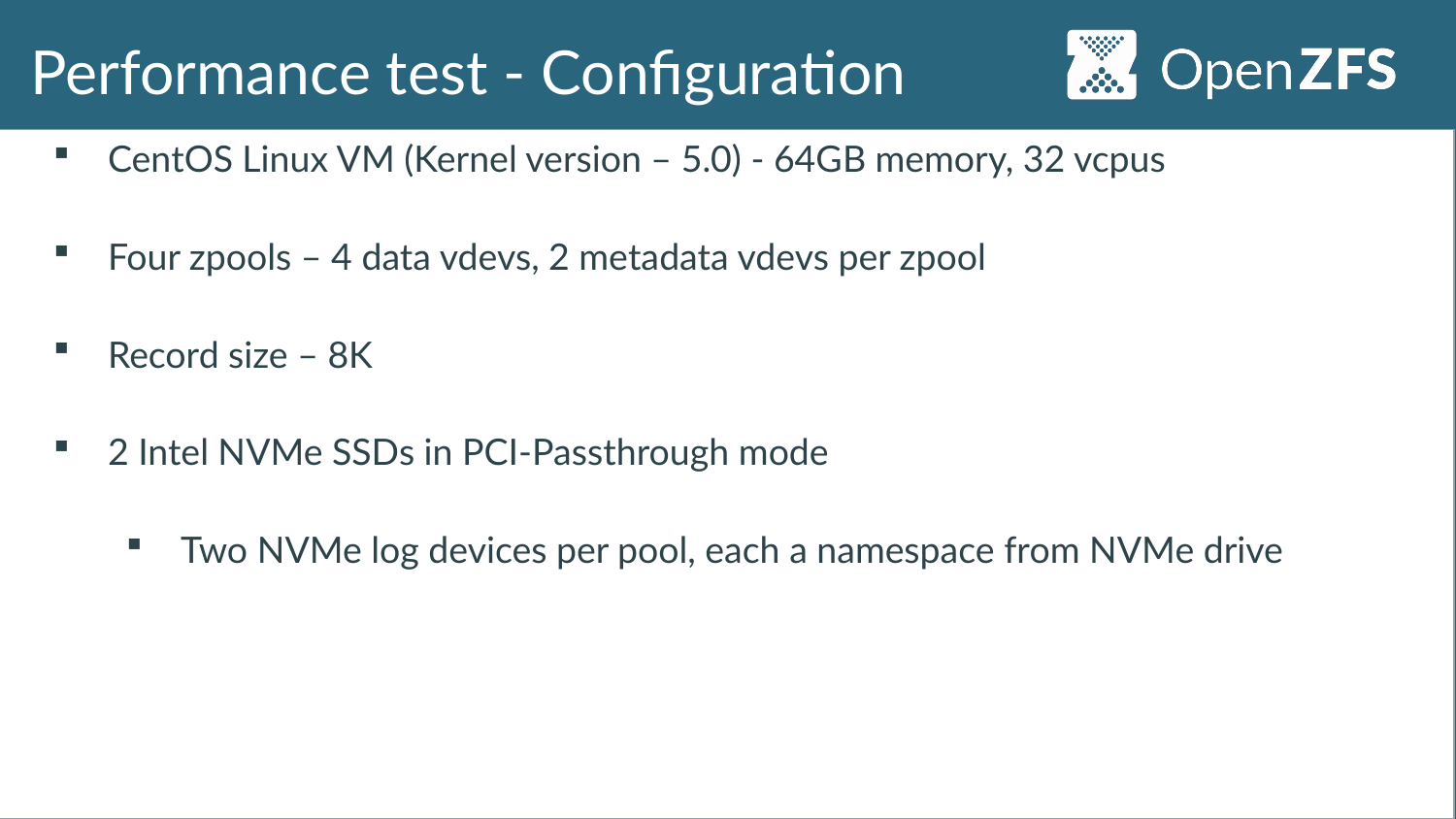

# Performance test - Configuration
CentOS Linux VM (Kernel version – 5.0) - 64GB memory, 32 vcpus
Four zpools – 4 data vdevs, 2 metadata vdevs per zpool
Record size – 8K
2 Intel NVMe SSDs in PCI-Passthrough mode
Two NVMe log devices per pool, each a namespace from NVMe drive